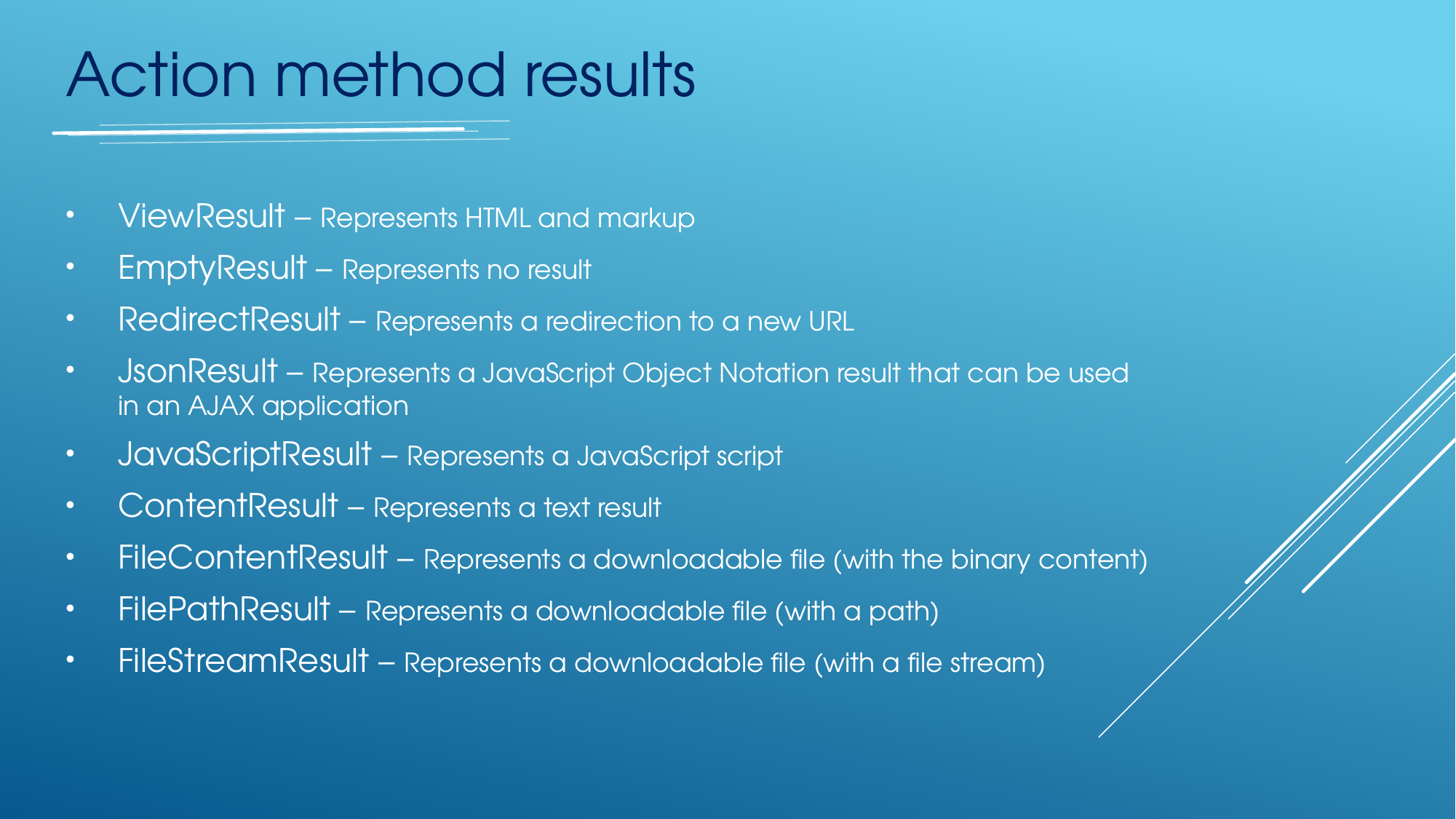

Action method results
ViewResult – Represents HTML and markup
EmptyResult – Represents no result
RedirectResult – Represents a redirection to a new URL
JsonResult – Represents a JavaScript Object Notation result that can be used in an AJAX application
JavaScriptResult – Represents a JavaScript script
ContentResult – Represents a text result
FileContentResult – Represents a downloadable file (with the binary content)
FilePathResult – Represents a downloadable file (with a path)
FileStreamResult – Represents a downloadable file (with a file stream)